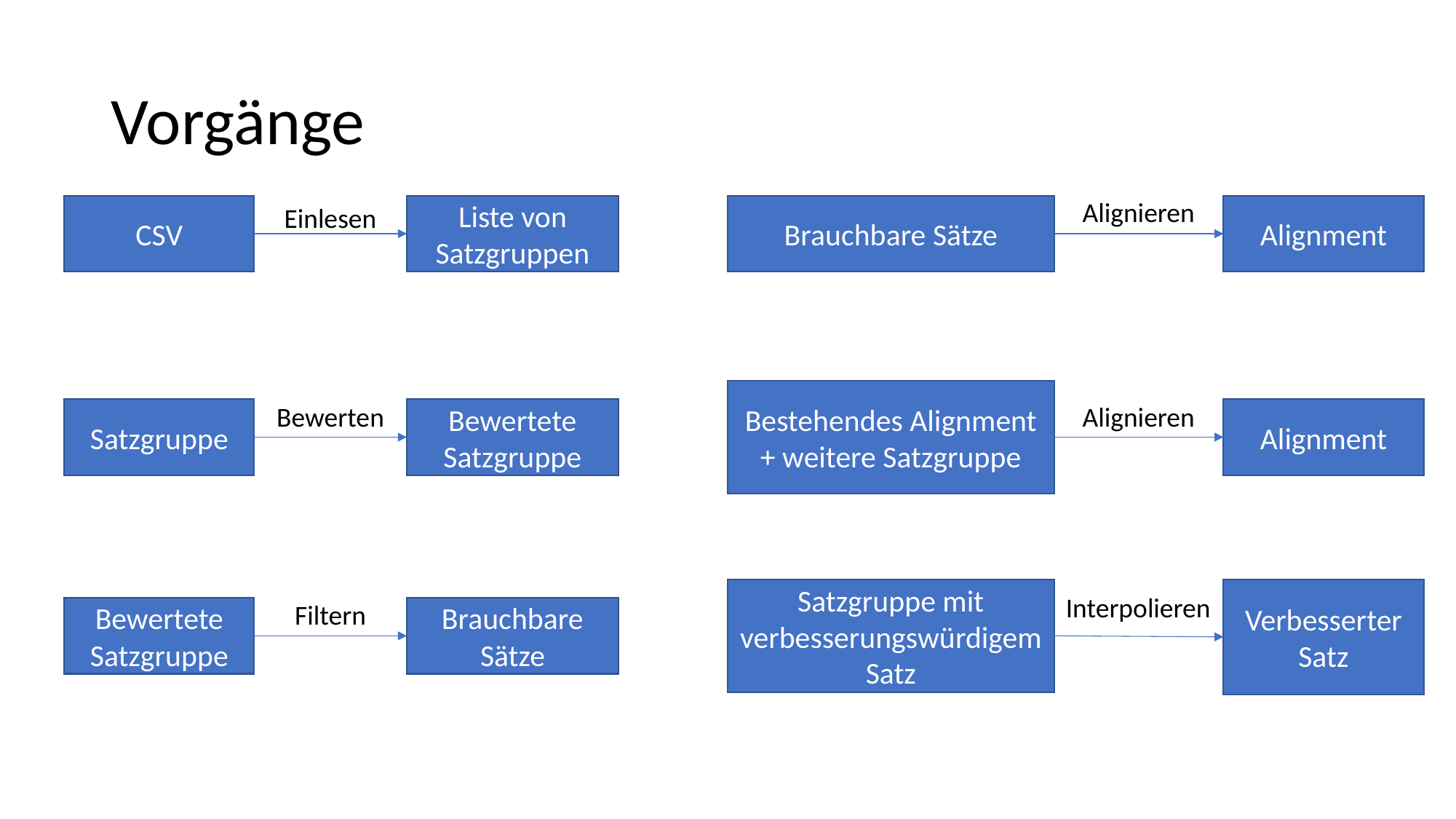

# Vorgänge
Alignieren
CSV
Liste von Satzgruppen
Brauchbare Sätze
Alignment
Einlesen
Bestehendes Alignment + weitere Satzgruppe
Alignieren
Bewerten
Bewertete Satzgruppe
Satzgruppe
Alignment
Satzgruppe mit verbesserungswürdigem Satz
Verbesserter Satz
Interpolieren
Filtern
Brauchbare Sätze
Bewertete Satzgruppe